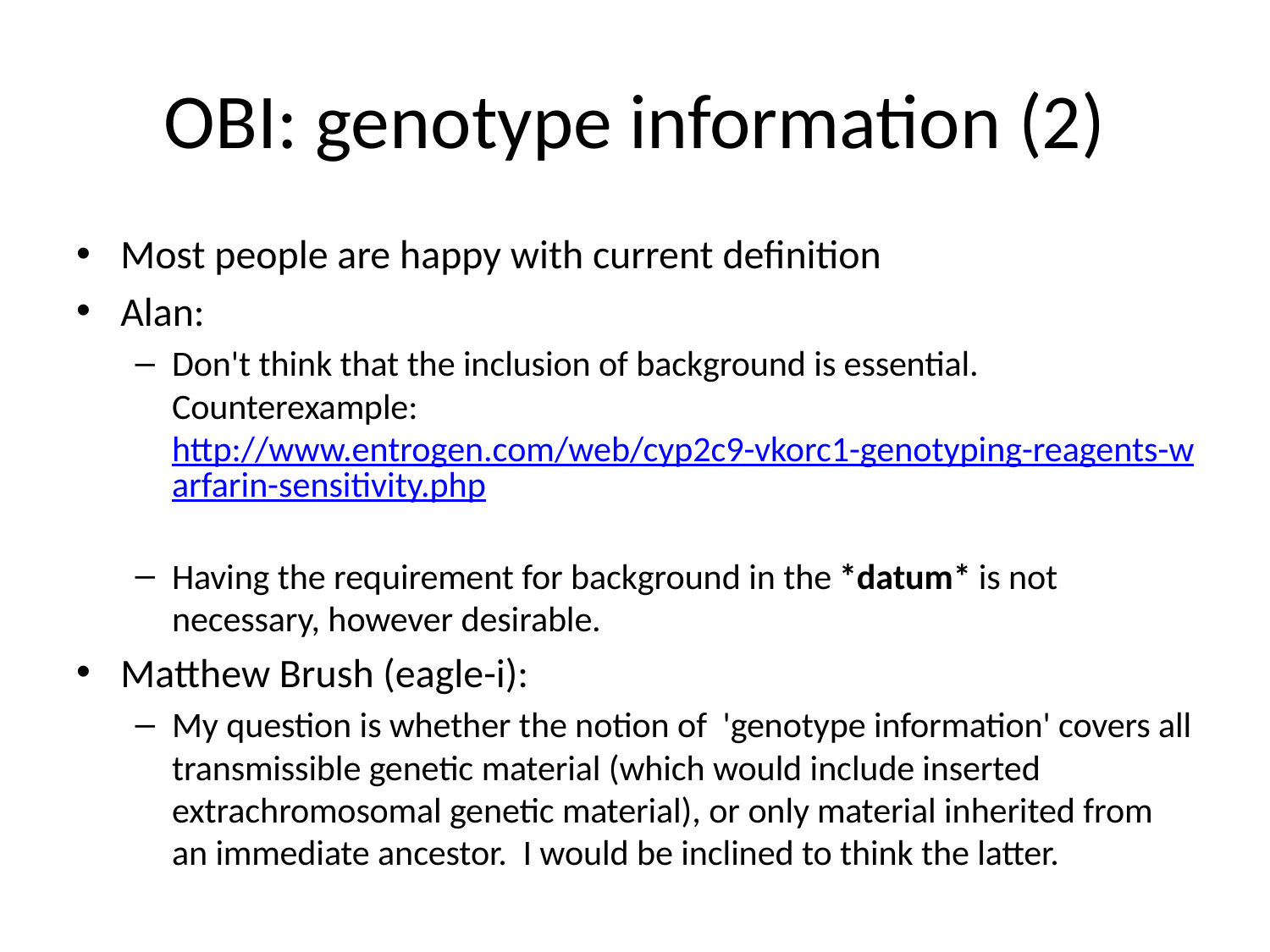

# OBI: genotype information (2)
Most people are happy with current definition
Alan:
Don't think that the inclusion of background is essential. Counterexample: http://www.entrogen.com/web/cyp2c9-vkorc1-genotyping-reagents-warfarin-sensitivity.php
Having the requirement for background in the *datum* is not necessary, however desirable.
Matthew Brush (eagle-i):
My question is whether the notion of  'genotype information' covers all transmissible genetic material (which would include inserted extrachromosomal genetic material), or only material inherited from an immediate ancestor.  I would be inclined to think the latter.